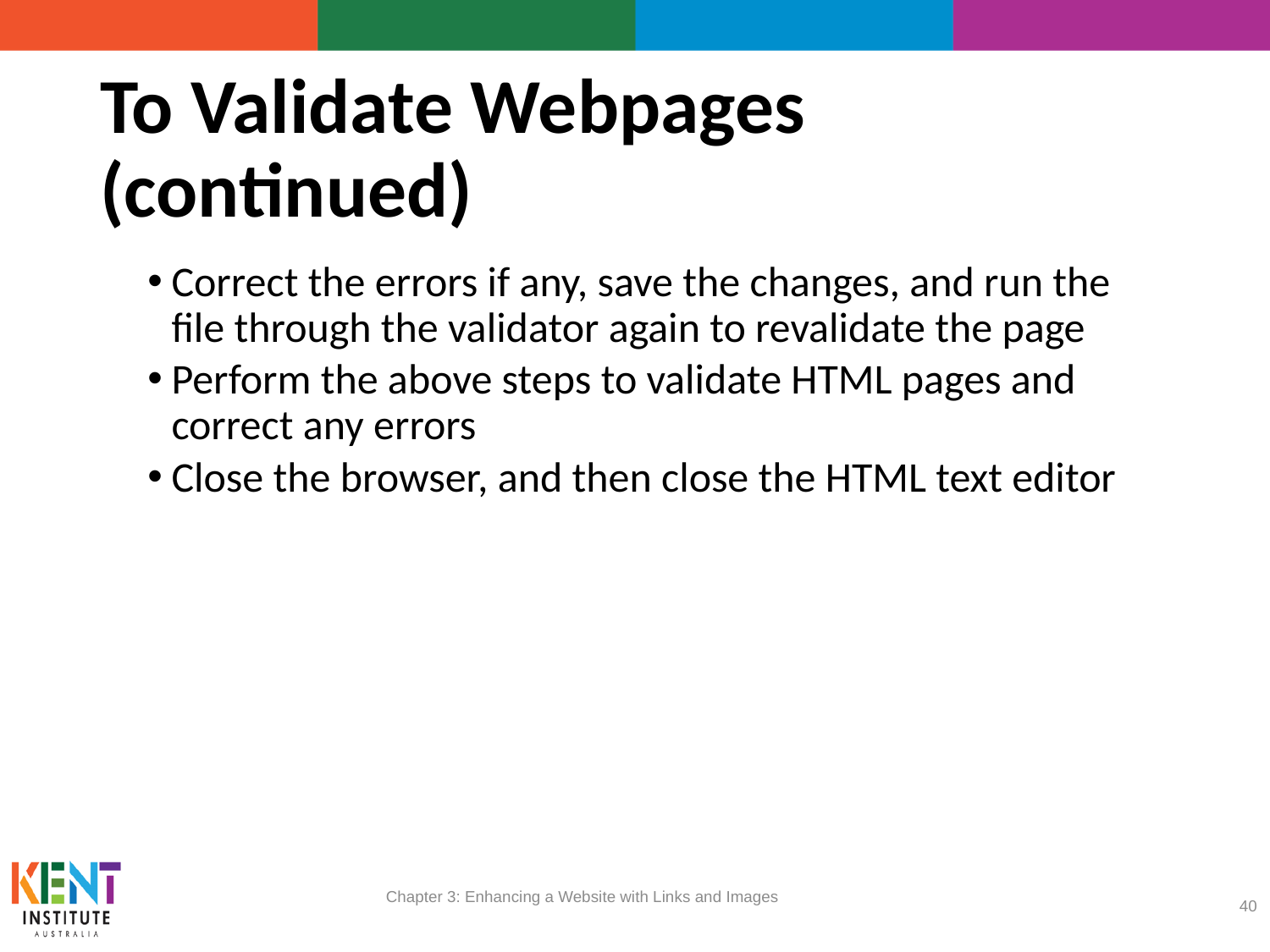

# To Validate Webpages (continued)
Correct the errors if any, save the changes, and run the file through the validator again to revalidate the page
Perform the above steps to validate HTML pages and correct any errors
Close the browser, and then close the HTML text editor

Chapter 3: Enhancing a Website with Links and Images

40